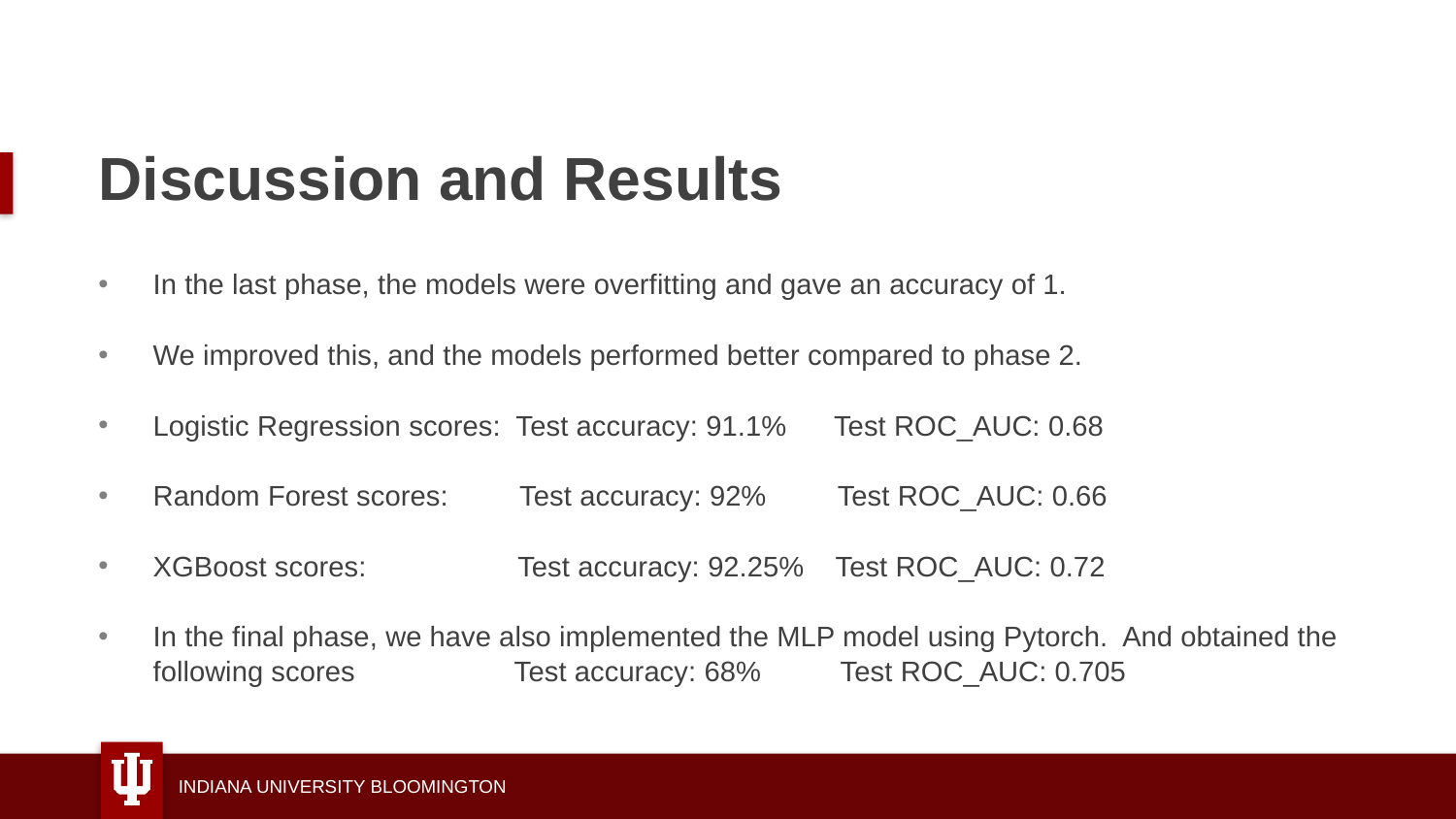

# Discussion and Results
In the last phase, the models were overfitting and gave an accuracy of 1.
We improved this, and the models performed better compared to phase 2.
Logistic Regression scores:  Test accuracy: 91.1%      Test ROC_AUC: 0.68
Random Forest scores:         Test accuracy: 92%         Test ROC_AUC: 0.66
XGBoost scores:                   Test accuracy: 92.25%    Test ROC_AUC: 0.72
In the final phase, we have also implemented the MLP model using Pytorch.  And obtained the following scores                    Test accuracy: 68%          Test ROC_AUC: 0.705